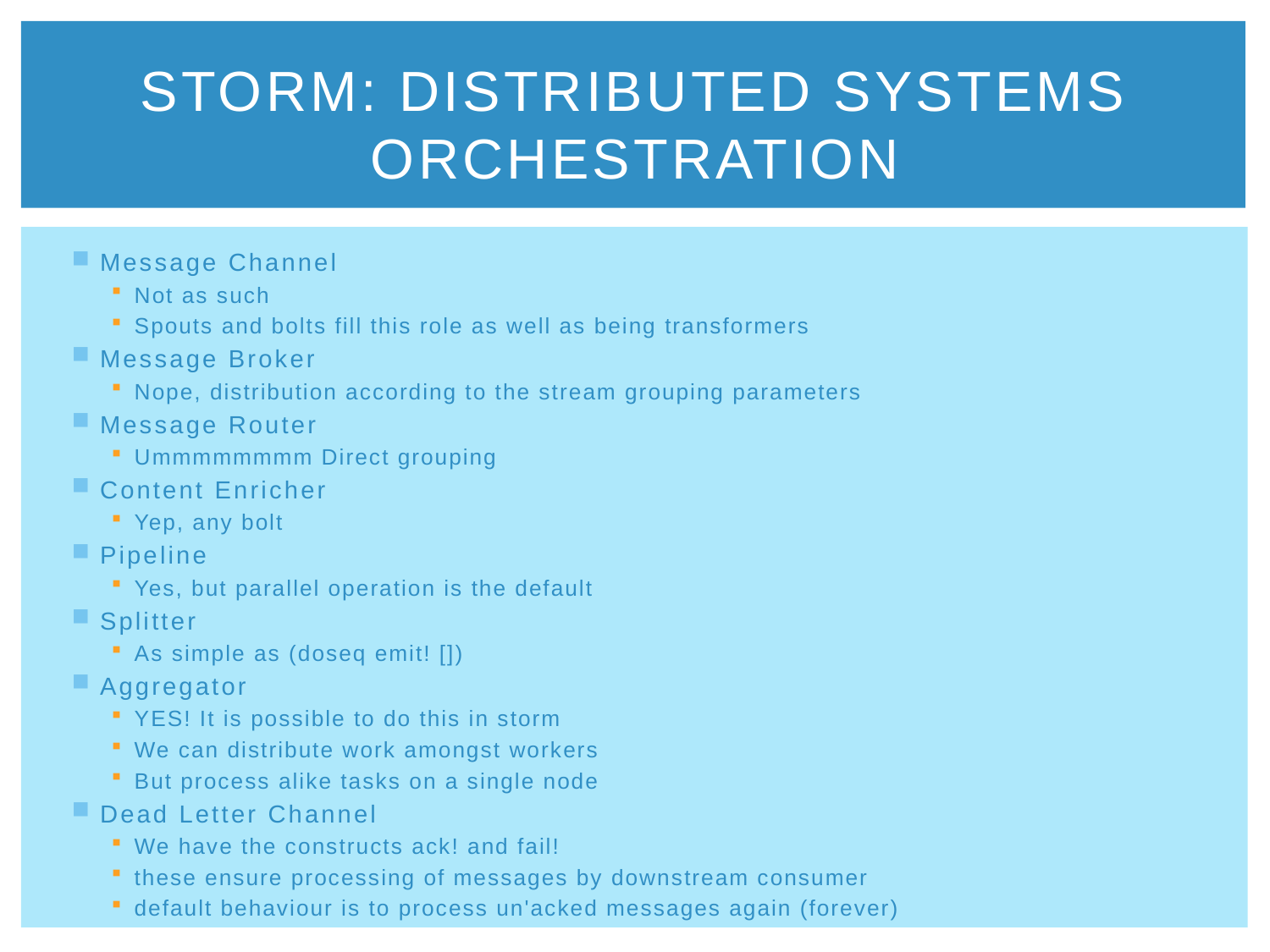

# Storm: Distributed systems orchestration
Message Channel
Not as such
Spouts and bolts fill this role as well as being transformers
Message Broker
Nope, distribution according to the stream grouping parameters
Message Router
Ummmmmmmm Direct grouping
Content Enricher
Yep, any bolt
Pipeline
Yes, but parallel operation is the default
Splitter
As simple as (doseq emit! [])
Aggregator
YES! It is possible to do this in storm
We can distribute work amongst workers
But process alike tasks on a single node
Dead Letter Channel
We have the constructs ack! and fail!
these ensure processing of messages by downstream consumer
default behaviour is to process un'acked messages again (forever)